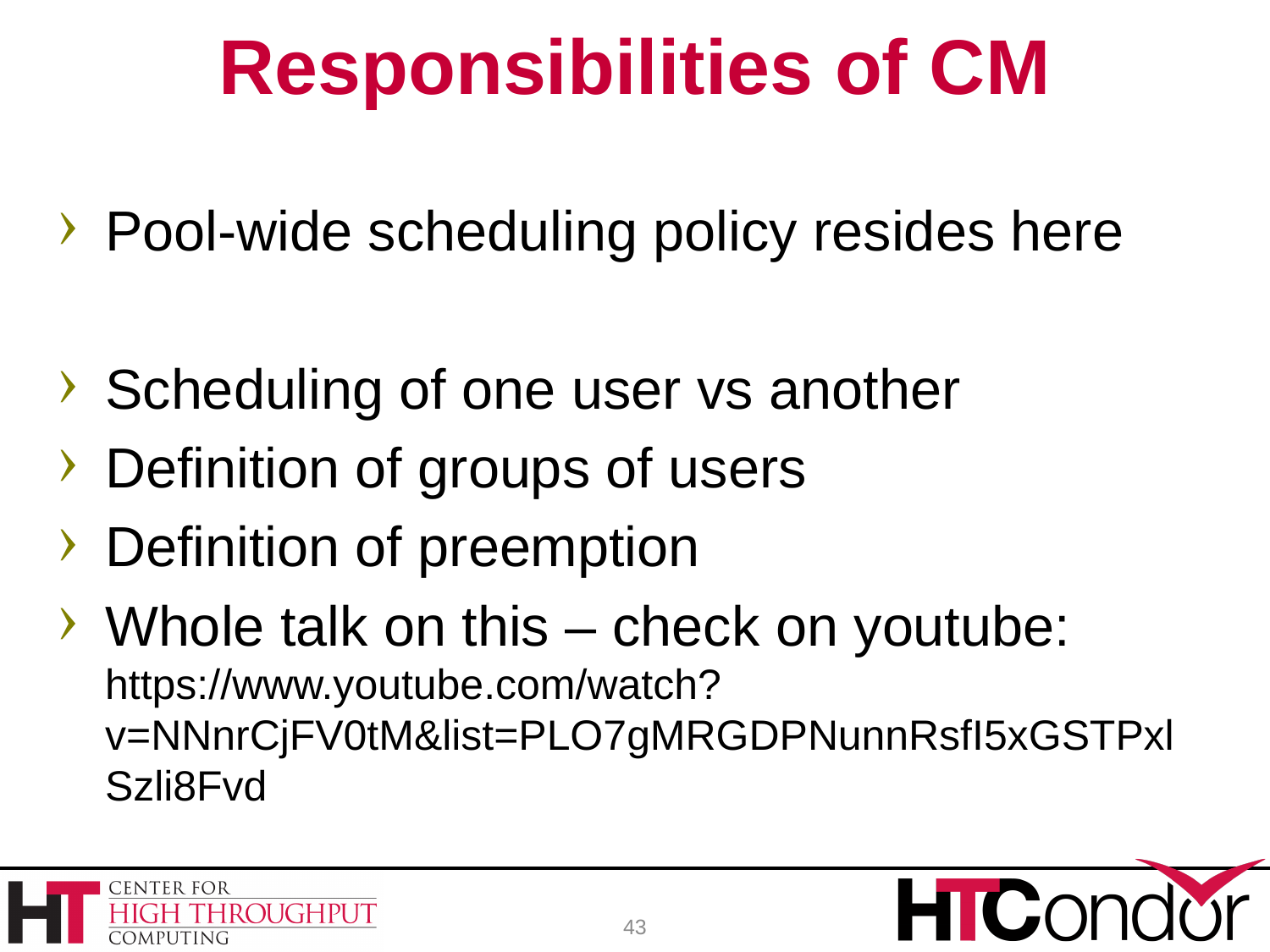

# Responsibilities of CM
Pool-wide scheduling policy resides here

Scheduling of one user vs another
Definition of groups of users
Definition of preemption
Whole talk on this – check on youtube:
https://www.youtube.com/watch?v=NNnrCjFV0tM&list=PLO7gMRGDPNunnRsfI5xGSTPxlSzli8Fvd
43